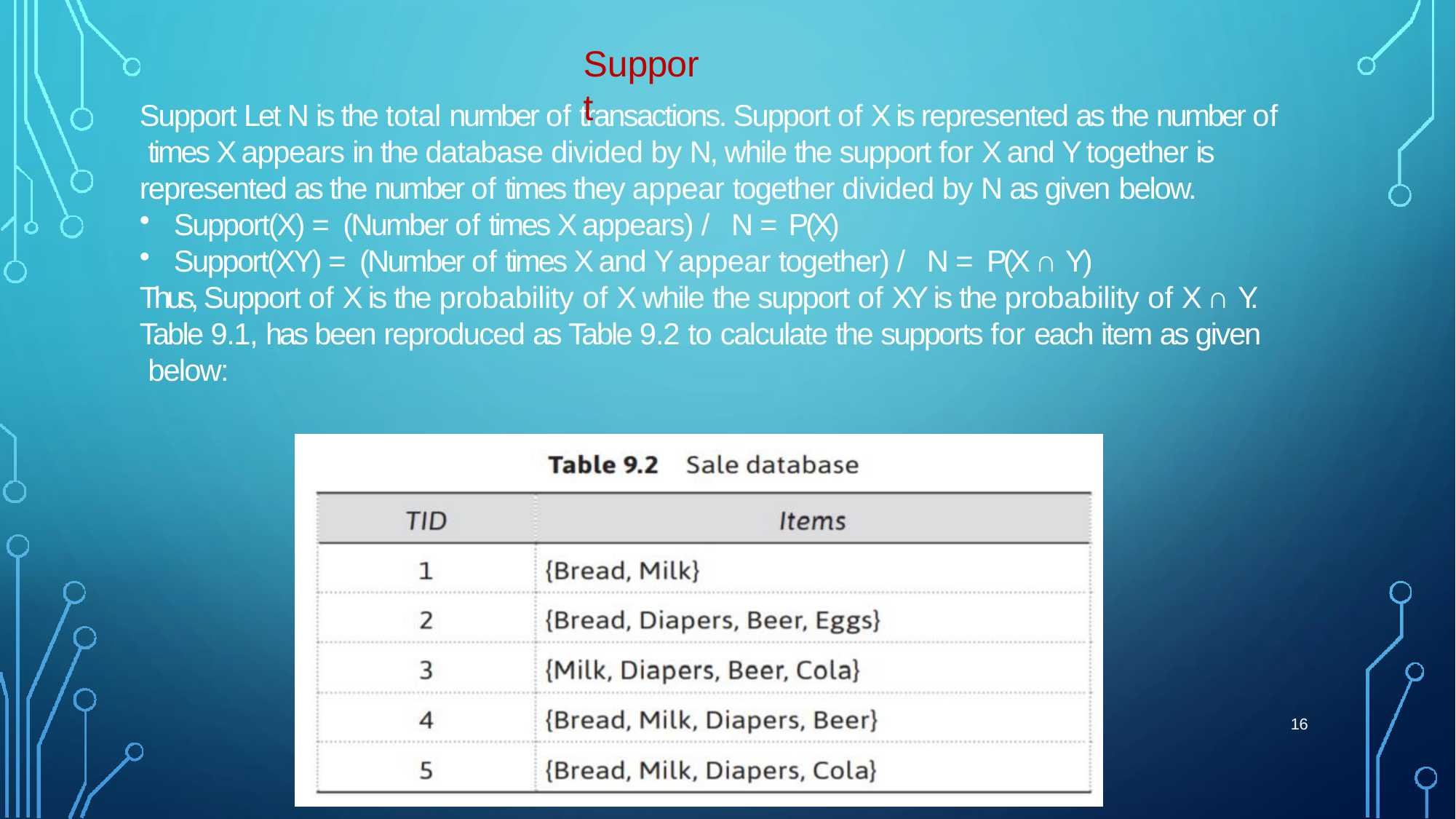

# Support
Support Let N is the total number of transactions. Support of X is represented as the number of  times X appears in the database divided by N, while the support for X and Y together is  represented as the number of times they appear together divided by N as given below.
Support(X) = (Number of times X appears) / N = P(X)
Support(XY) = (Number of times X and Y appear together) / N = P(X ∩ Y)
Thus, Support of X is the probability of X while the support of XY is the probability of X ∩ Y.  Table 9.1, has been reproduced as Table 9.2 to calculate the supports for each item as given  below:

16